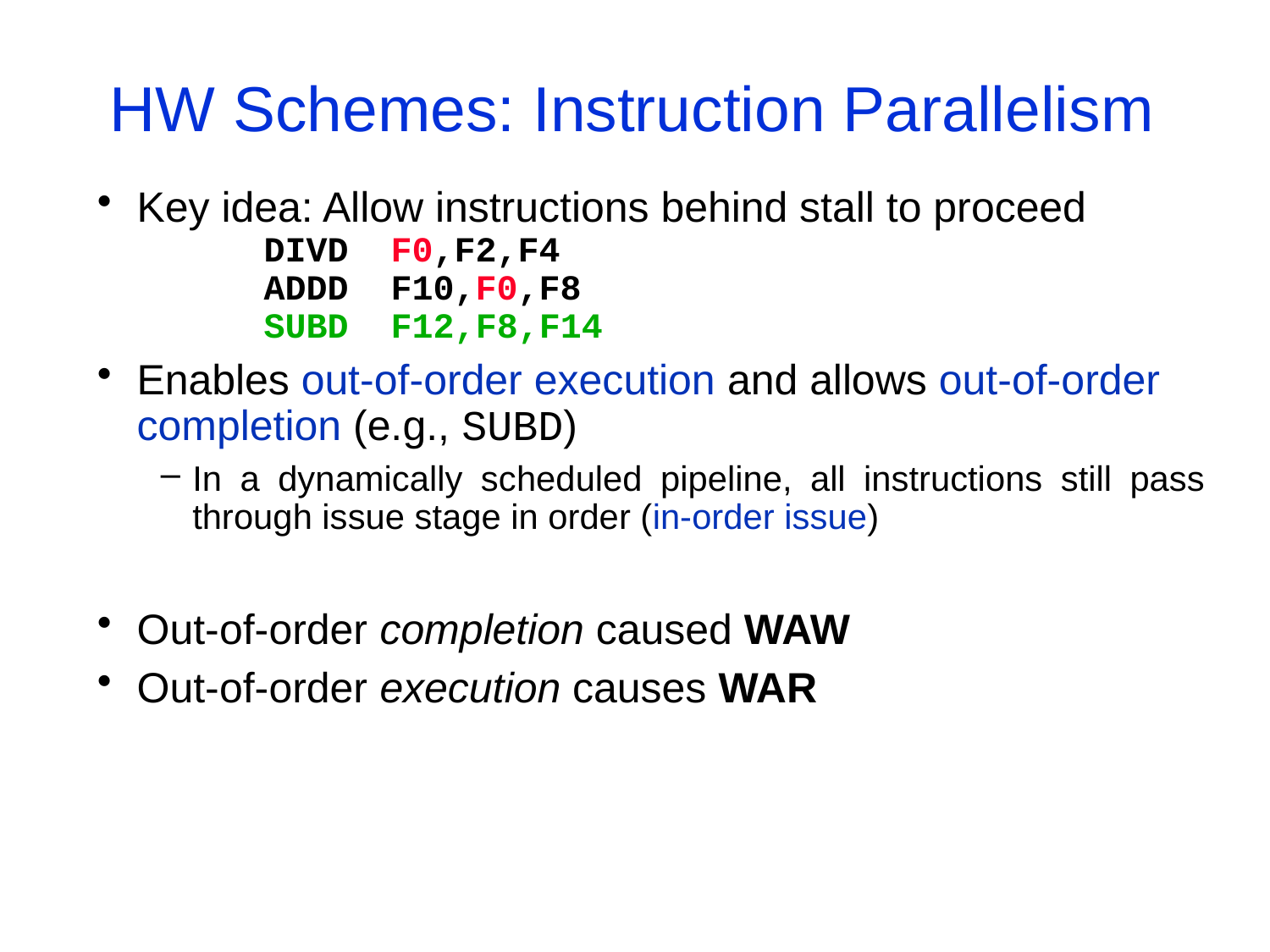

# HW Schemes: Instruction Parallelism
Key idea: Allow instructions behind stall to proceed
	DIVD	F0,F2,F4
	ADDD	F10,F0,F8
	SUBD	F12,F8,F14
Enables out-of-order execution and allows out-of-order completion (e.g., SUBD)
In a dynamically scheduled pipeline, all instructions still pass through issue stage in order (in-order issue)

Out-of-order completion caused WAW
Out-of-order execution causes WAR